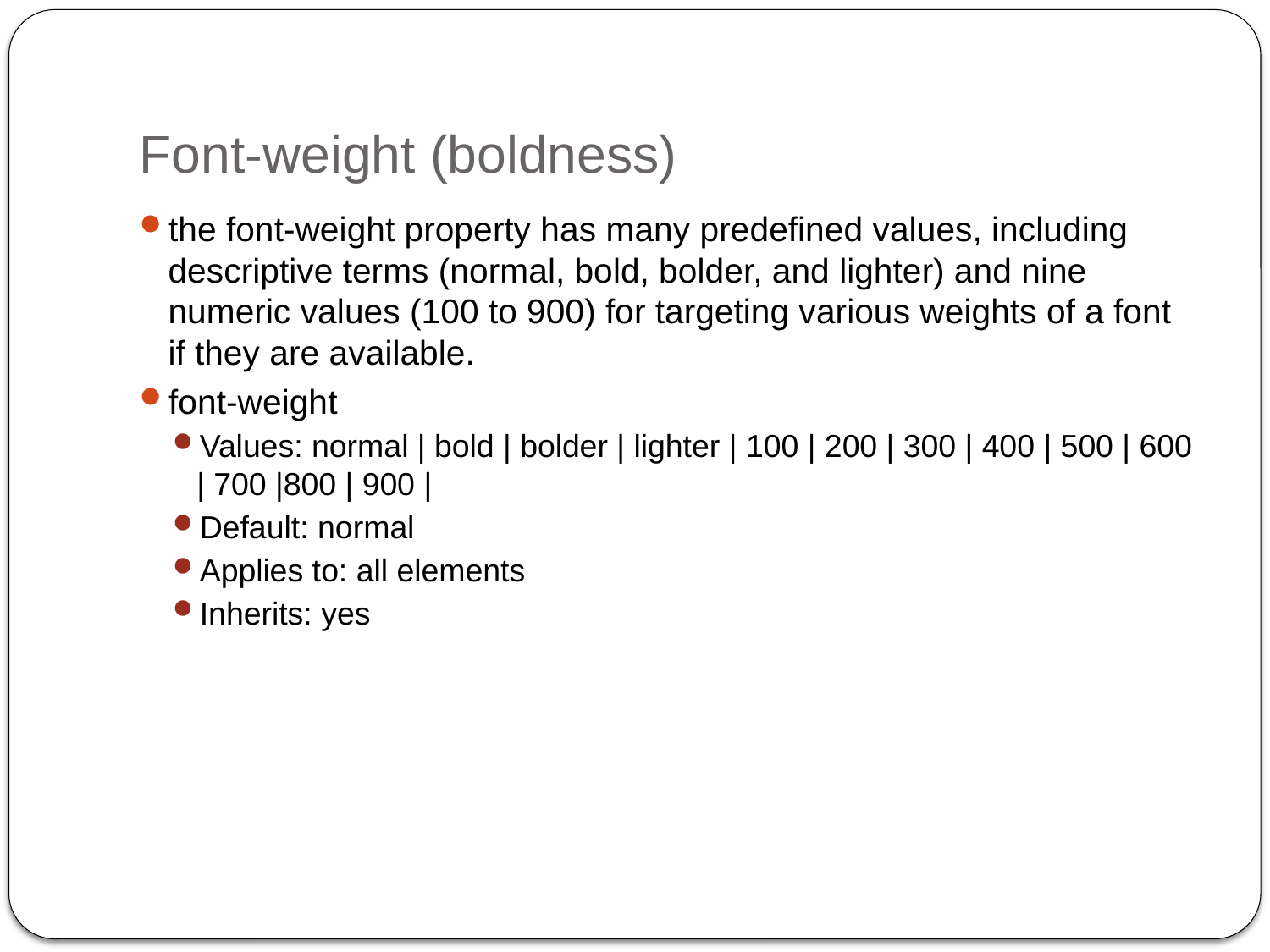

# Font-weight (boldness)
the font-weight property has many predefined values, including descriptive terms (normal, bold, bolder, and lighter) and nine numeric values (100 to 900) for targeting various weights of a font if they are available.
font-weight
Values: normal | bold | bolder | lighter | 100 | 200 | 300 | 400 | 500 | 600 | 700 |800 | 900 |
Default: normal
Applies to: all elements
Inherits: yes